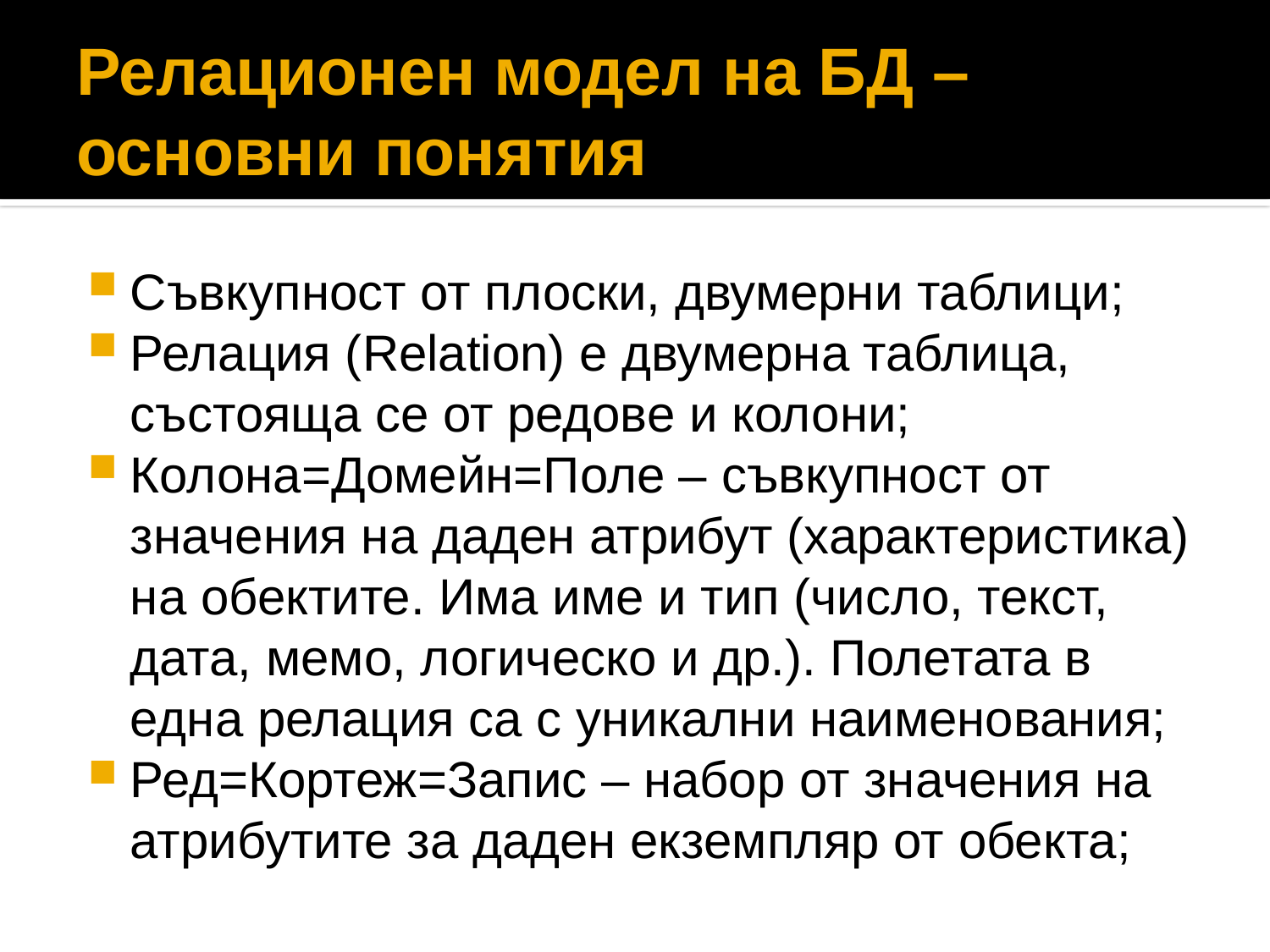

# Релационен модел на БД – основни понятия
Съвкупност от плоски, двумерни таблици;
Релация (Relation) е двумерна таблица, състояща се от редове и колони;
Колона=Домейн=Поле – съвкупност от значения на даден атрибут (характеристика) на обектите. Има име и тип (число, текст, дата, мемо, логическо и др.). Полетата в една релация са с уникални наименования;
Ред=Кортеж=Запис – набор от значения на атрибутите за даден екземпляр от обекта;